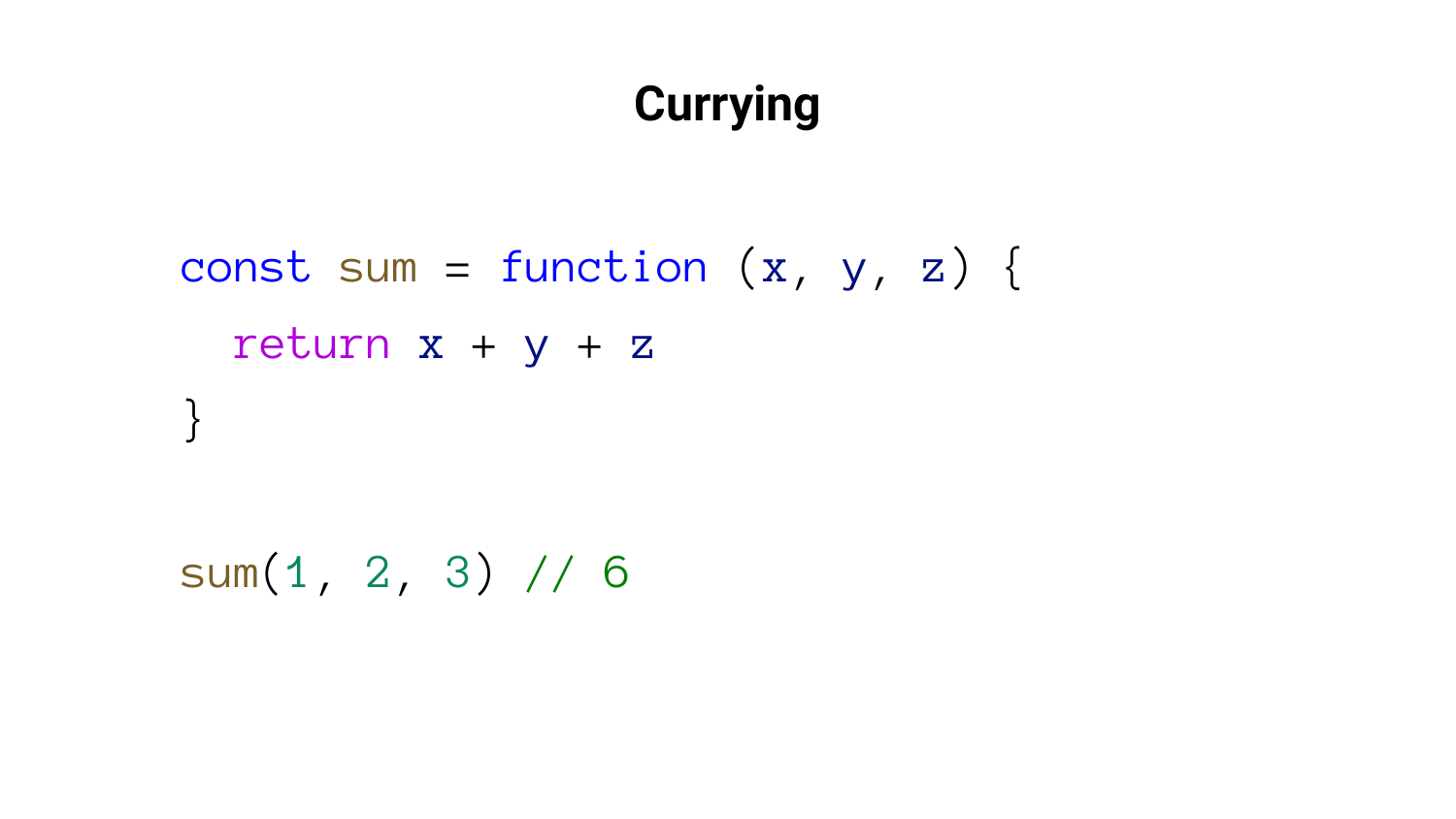

Currying
const sum = function (x, y, z) {
  return x + y + z
}

sum(1, 2, 3) // 6